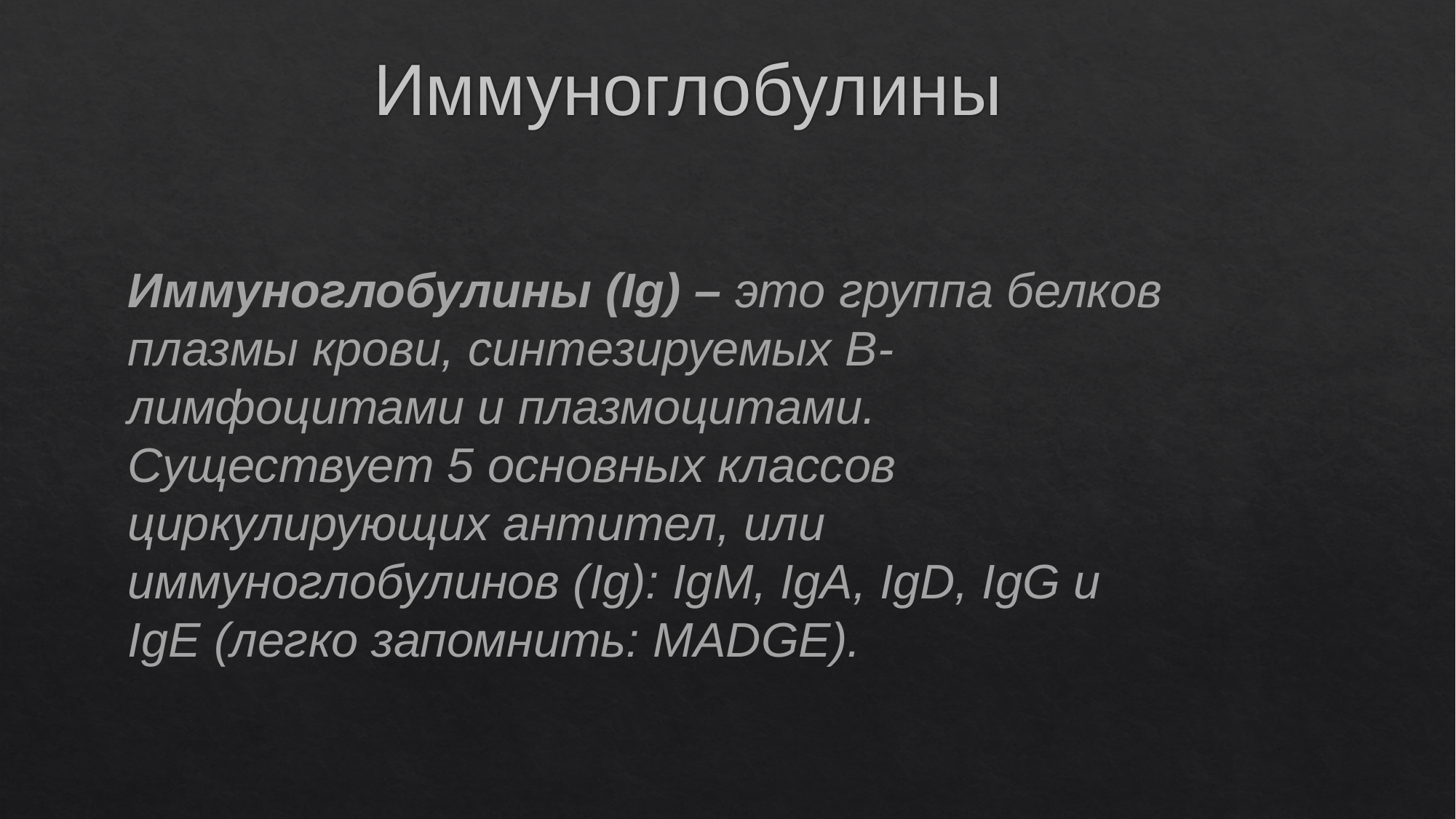

# Иммуноглобулины
Иммуноглобулины (Ig) – это группа белков плазмы крови, синтезируемых В- лимфоцитами и плазмоцитами.
Существует 5 основных классов циркулирующих антител, или
иммуноглобулинов (Ig): IgM, IgA, IgD, IgG и IgE (легко запомнить: MADGE).